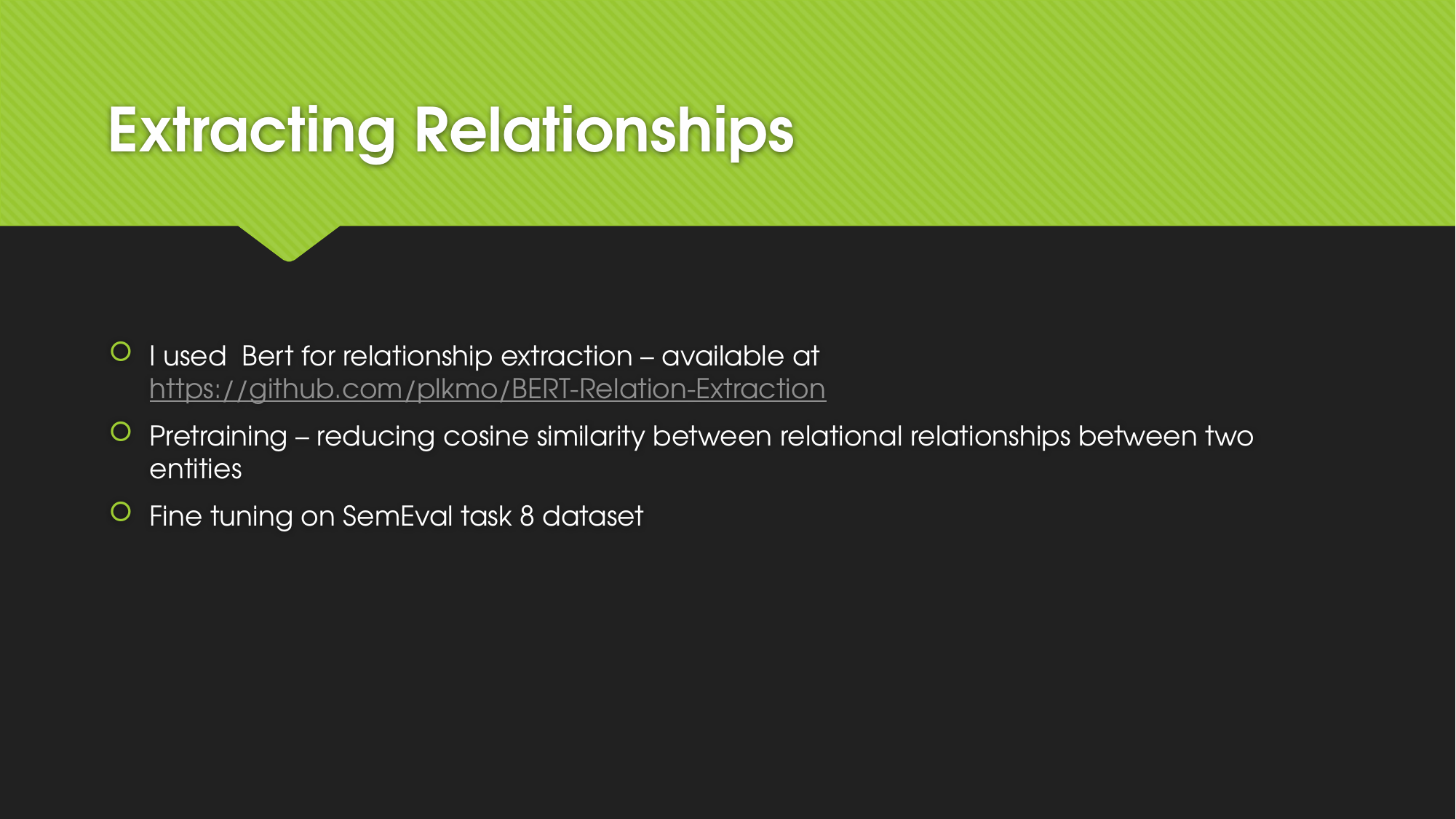

# Extracting Relationships
I used  Bert for relationship extraction – available at https://github.com/plkmo/BERT-Relation-Extraction
Pretraining – reducing cosine similarity between relational relationships between two entities
Fine tuning on SemEval task 8 dataset